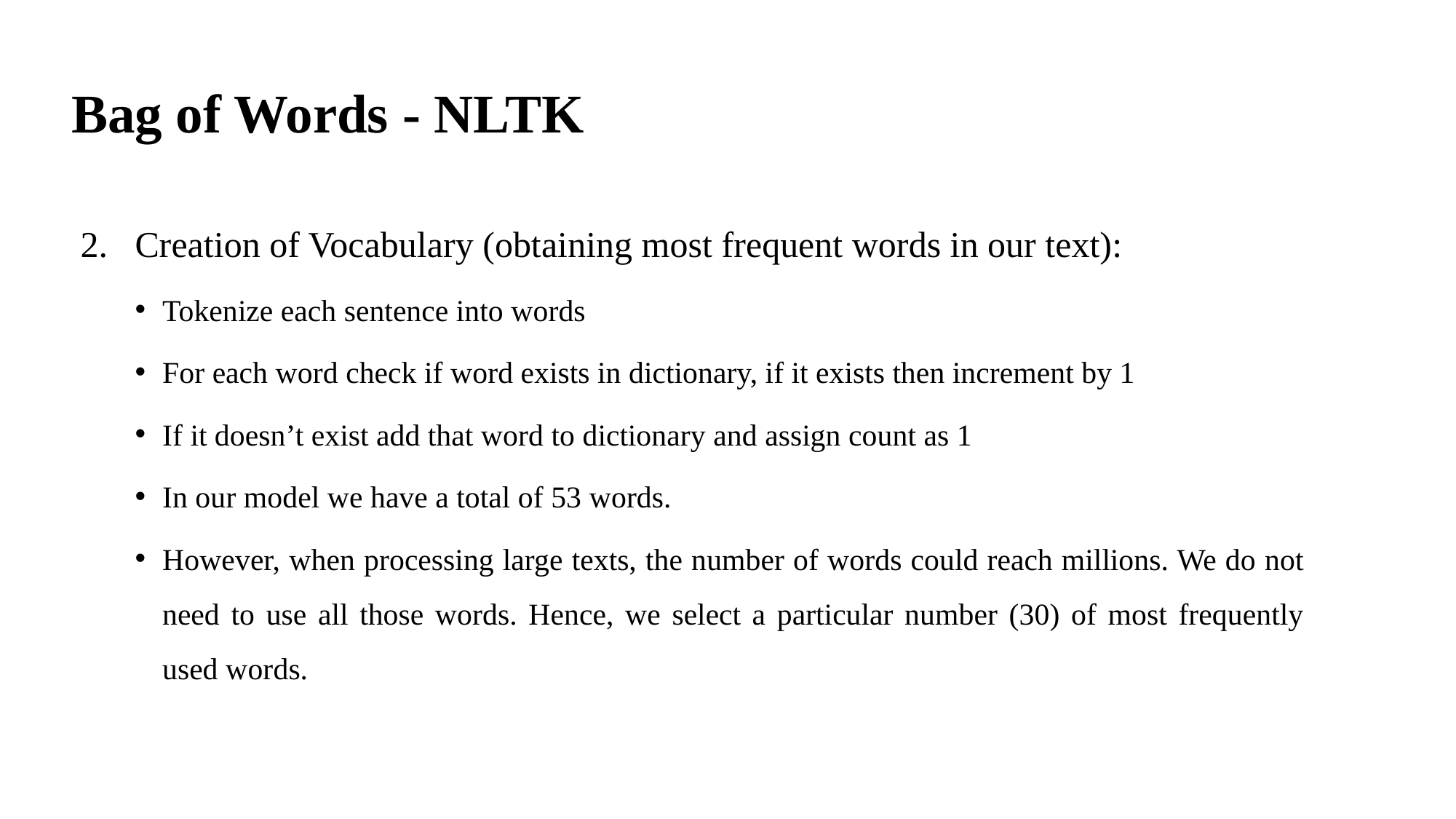

# Bag of Words - NLTK
Creation of Vocabulary (obtaining most frequent words in our text):
Tokenize each sentence into words
For each word check if word exists in dictionary, if it exists then increment by 1
If it doesn’t exist add that word to dictionary and assign count as 1
In our model we have a total of 53 words.
However, when processing large texts, the number of words could reach millions. We do not need to use all those words. Hence, we select a particular number (30) of most frequently used words.